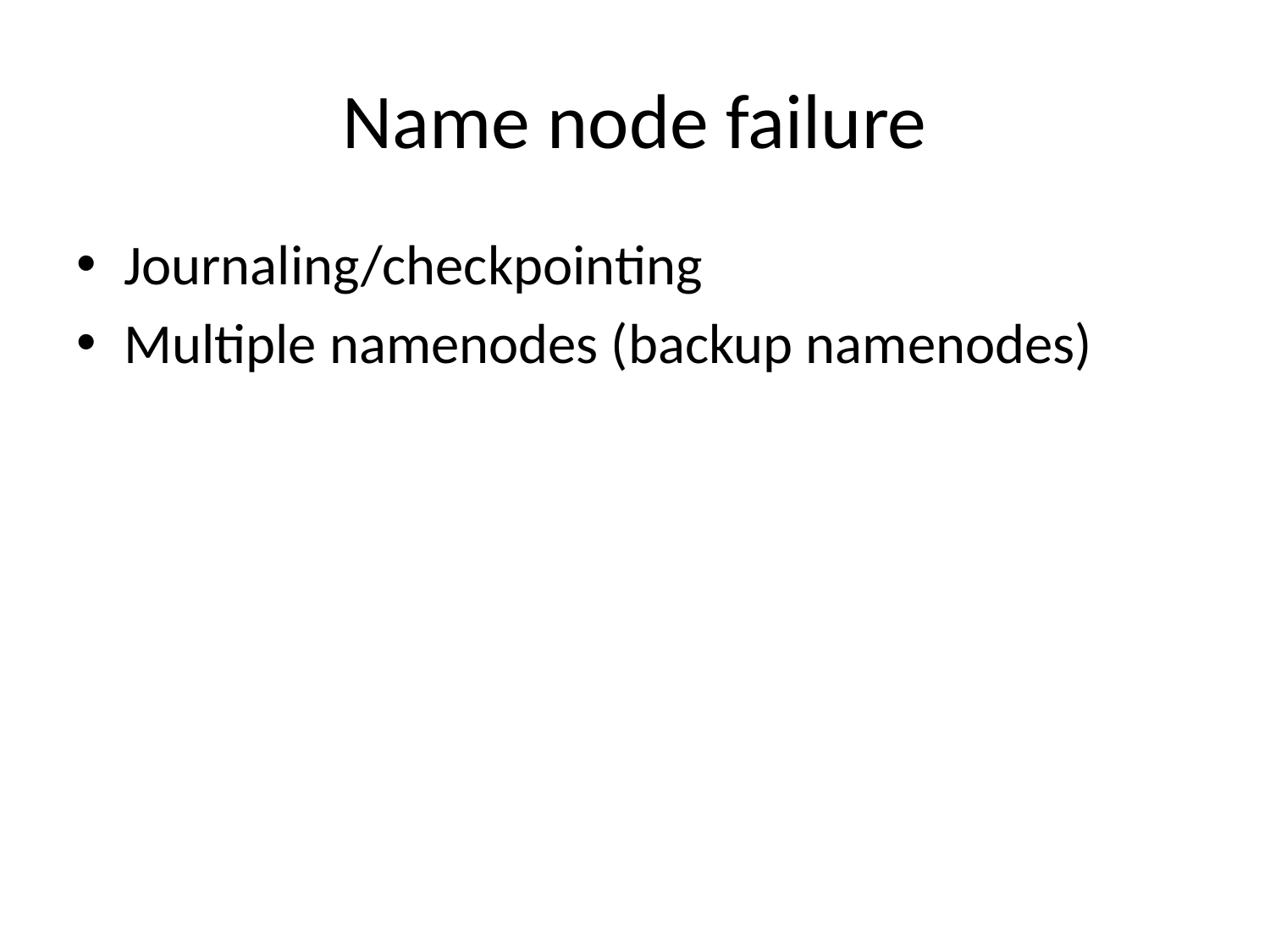

# Name node failure
Journaling/checkpointing
Multiple namenodes (backup namenodes)